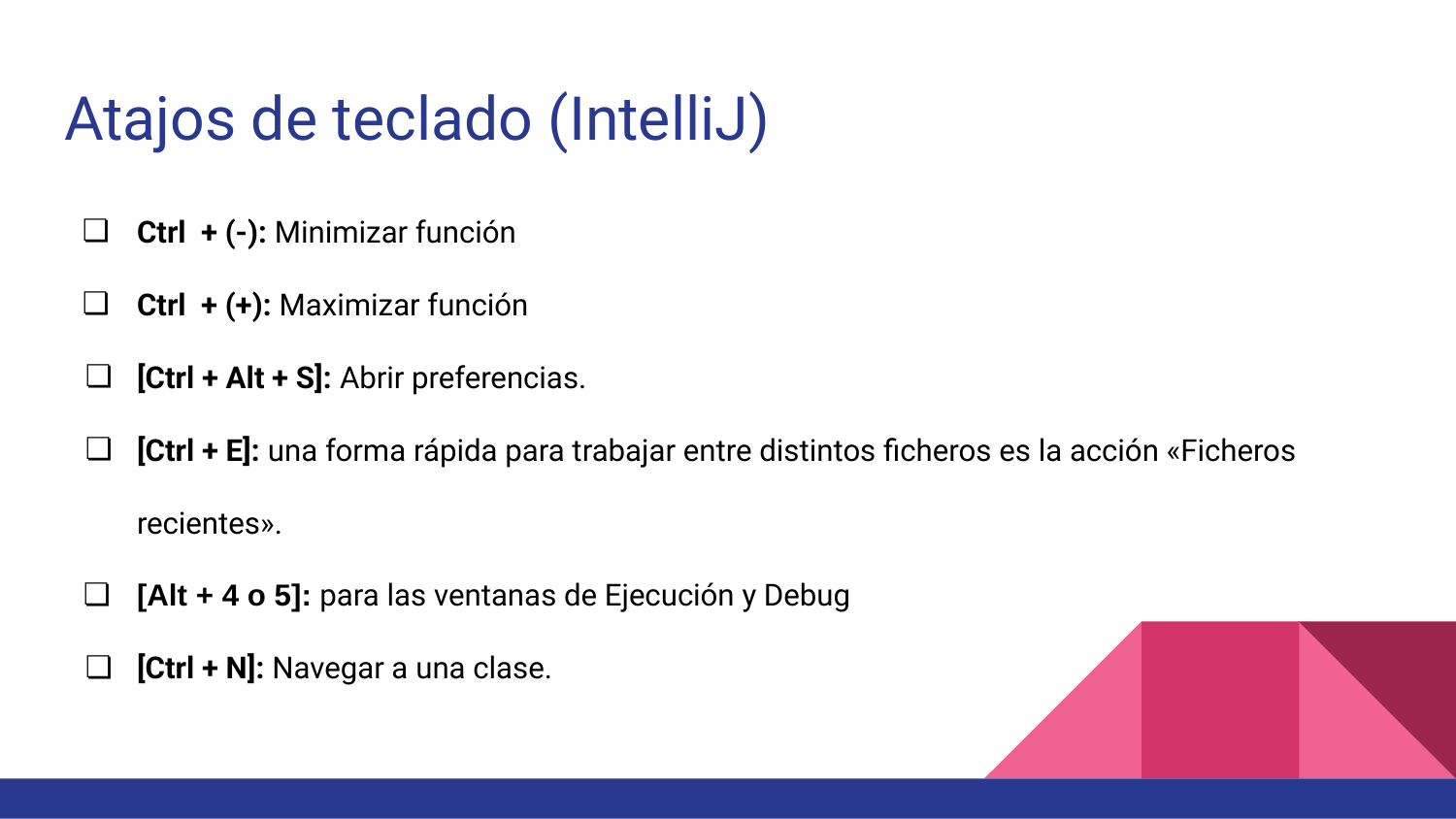

# Atajos de teclado (IntelliJ)

Ctrl  + (-): Minimizar función
Ctrl  + (+): Maximizar función
[Ctrl + Alt + S]: Abrir preferencias.
[Ctrl + E]: una forma rápida para trabajar entre distintos ficheros es la acción «Ficheros recientes».
[Alt + 4 o 5]: para las ventanas de Ejecución y Debug
[Ctrl + N]: Navegar a una clase.